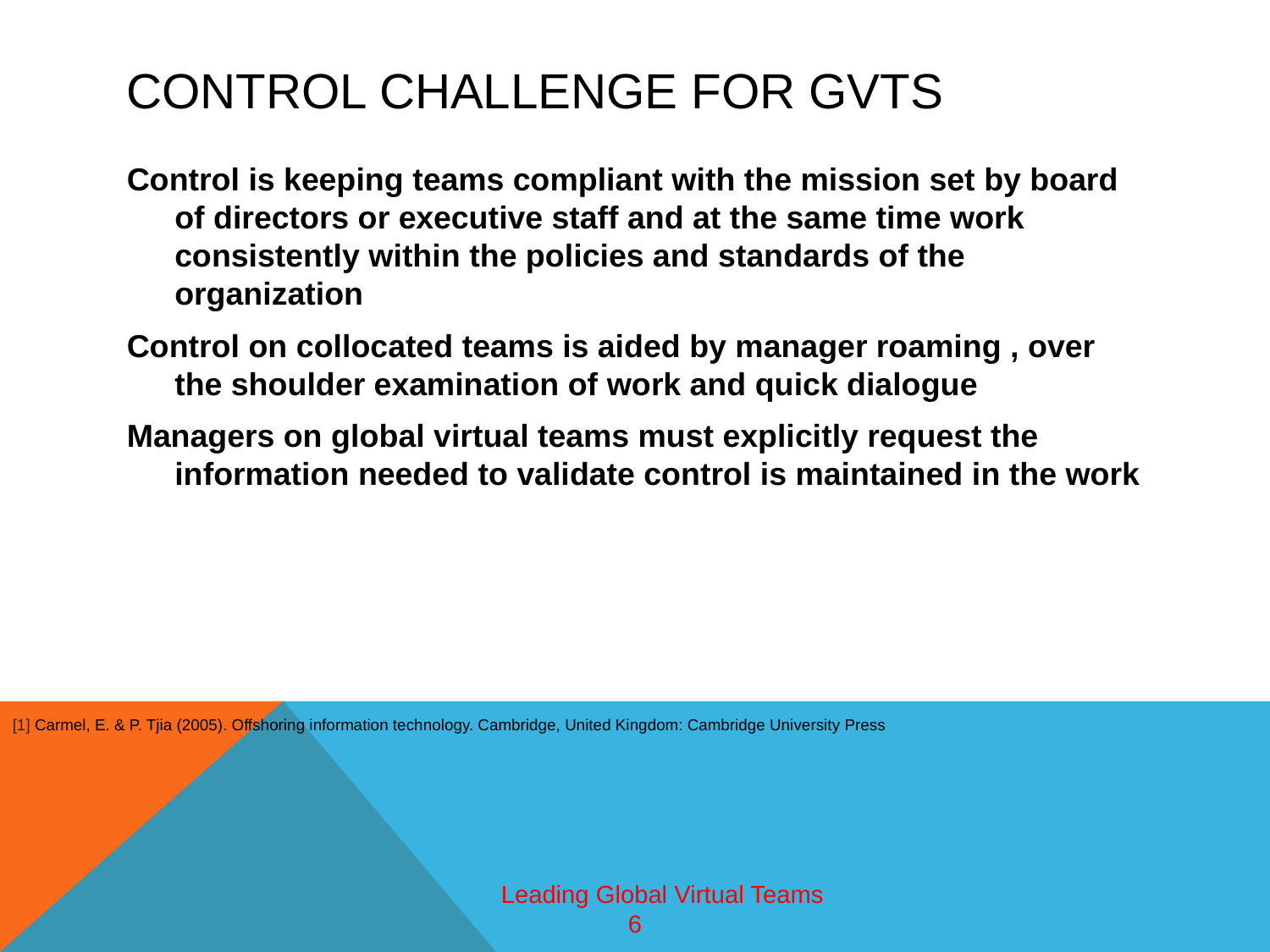

# control Challenge for GVTs
Control is keeping teams compliant with the mission set by board of directors or executive staff and at the same time work consistently within the policies and standards of the organization
Control on collocated teams is aided by manager roaming , over the shoulder examination of work and quick dialogue
Managers on global virtual teams must explicitly request the information needed to validate control is maintained in the work

[1] Carmel, E. & P. Tjia (2005). Offshoring information technology. Cambridge, United Kingdom: Cambridge University Press